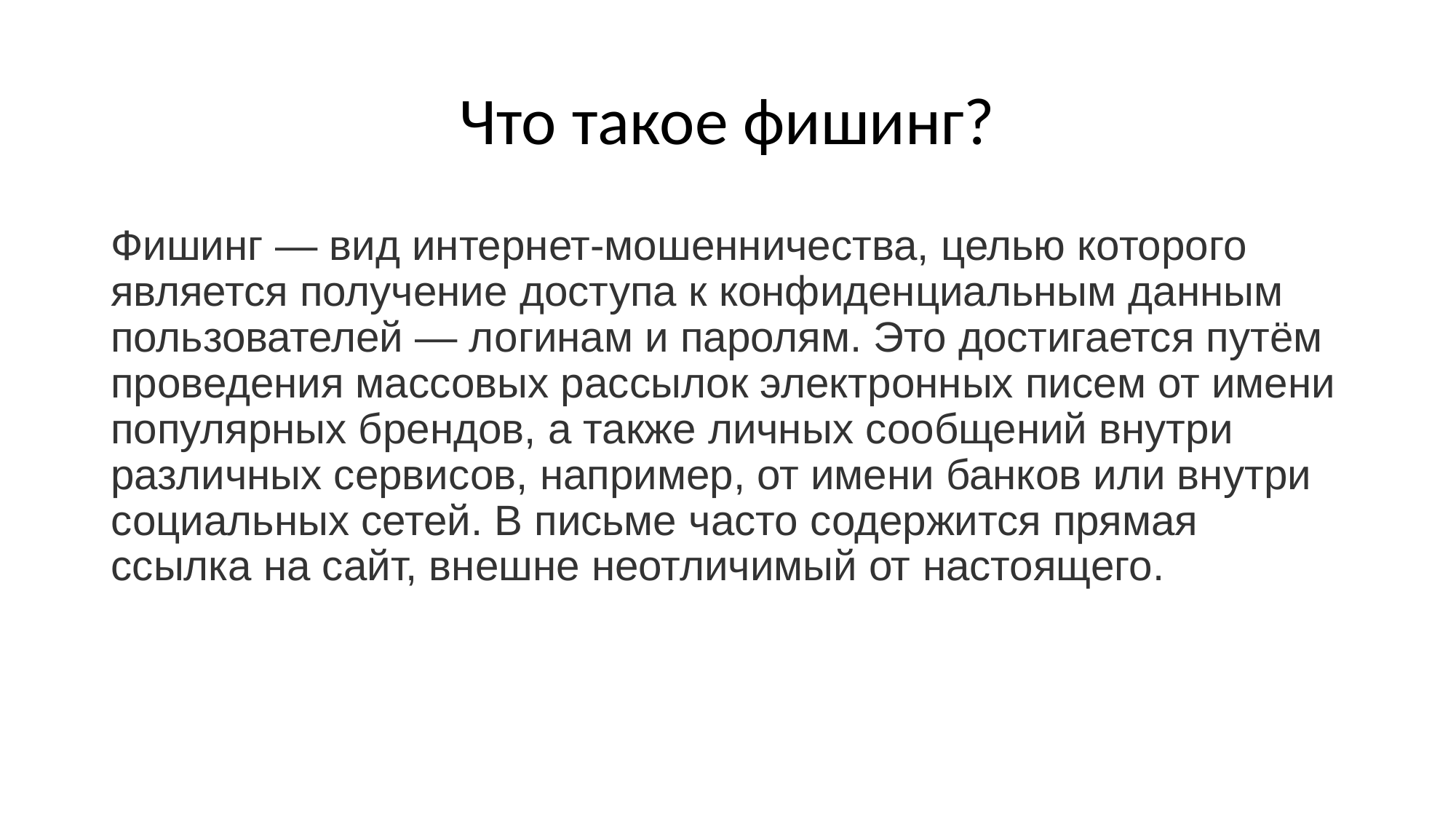

# Что такое фишинг?
Фишинг — вид интернет-мошенничества, целью которого является получение доступа к конфиденциальным данным пользователей — логинам и паролям. Это достигается путём проведения массовых рассылок электронных писем от имени популярных брендов, а также личных сообщений внутри различных сервисов, например, от имени банков или внутри социальных сетей. В письме часто содержится прямая ссылка на сайт, внешне неотличимый от настоящего.